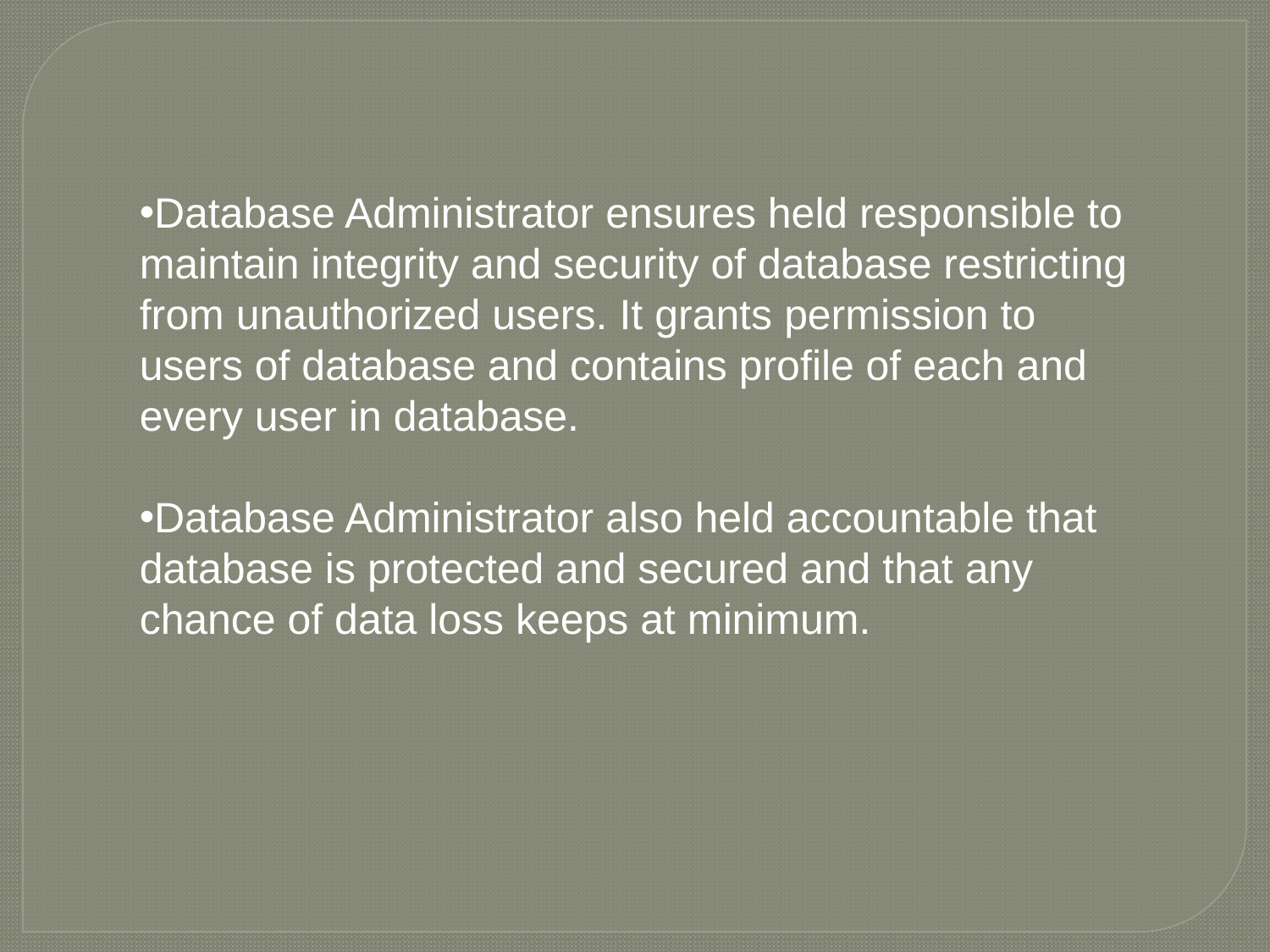

Database Administrator ensures held responsible to maintain integrity and security of database restricting from unauthorized users. It grants permission to users of database and contains profile of each and every user in database.

Database Administrator also held accountable that database is protected and secured and that any chance of data loss keeps at minimum.